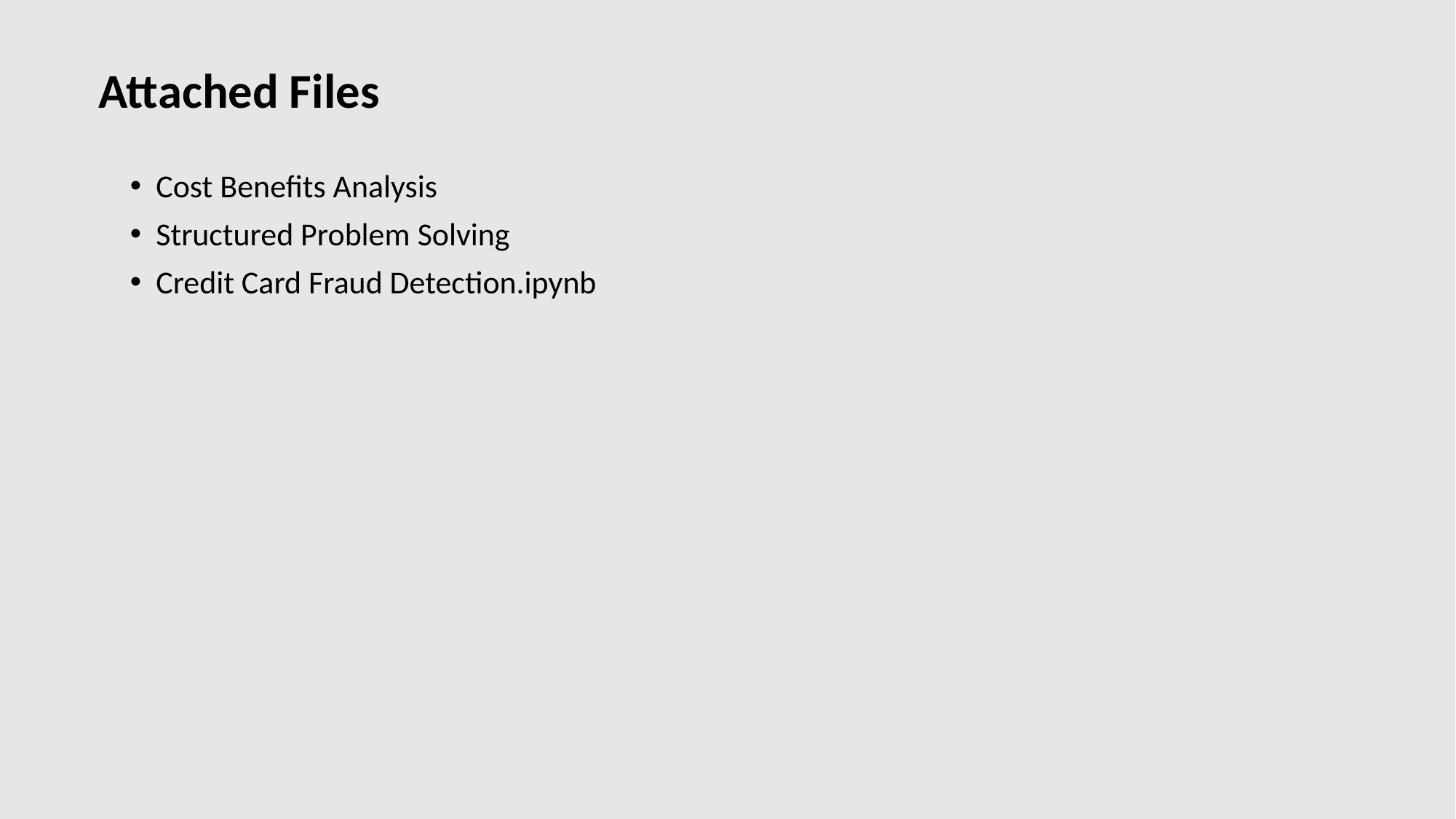

# Attached Files
Cost Benefits Analysis
Structured Problem Solving
Credit Card Fraud Detection.ipynb